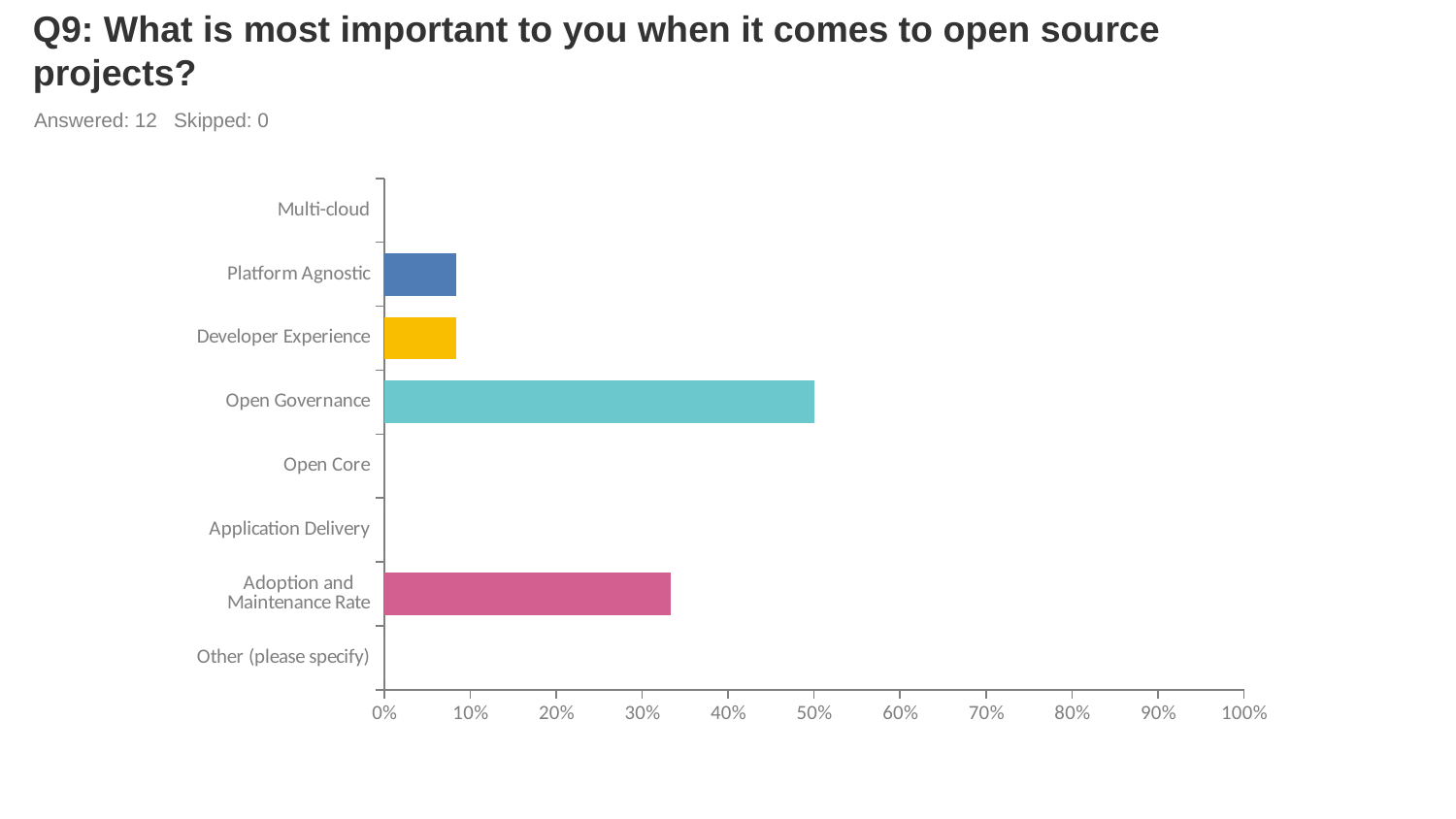

# Q9: What is most important to you when it comes to open source projects?
Answered: 12   Skipped: 0

### Chart

| Category |   |
|---|---|
| Multi-cloud | 0.0 |
| Platform Agnostic | 0.0833 |
| Developer Experience | 0.0833 |
| Open Governance | 0.5 |
| Open Core | 0.0 |
| Application Delivery | 0.0 |
| Adoption and Maintenance Rate | 0.3333 |
| Other (please specify) | 0.0 |